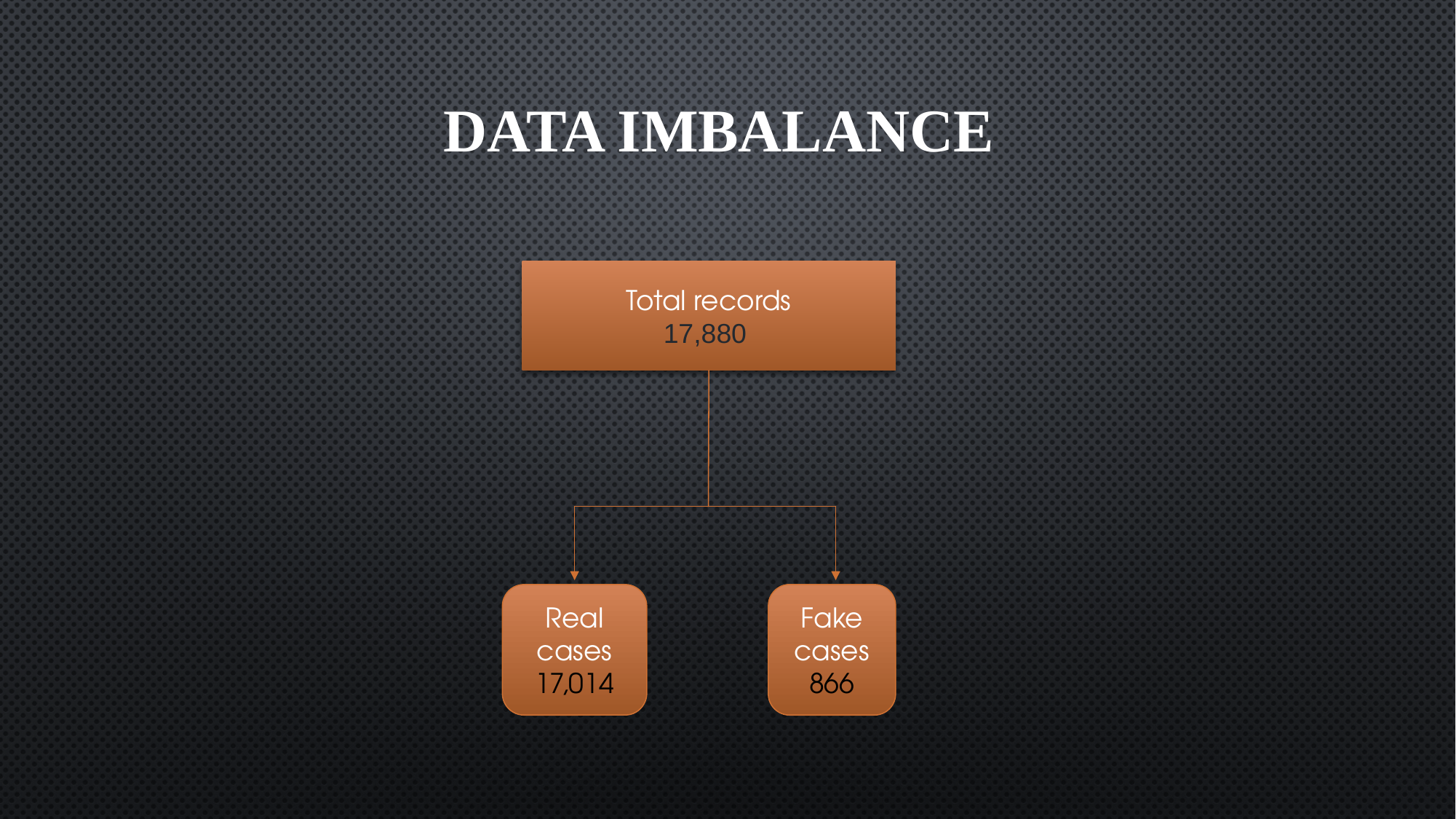

# Data imbalance
Total records
17,880
Real cases
17,014
Fake cases
866